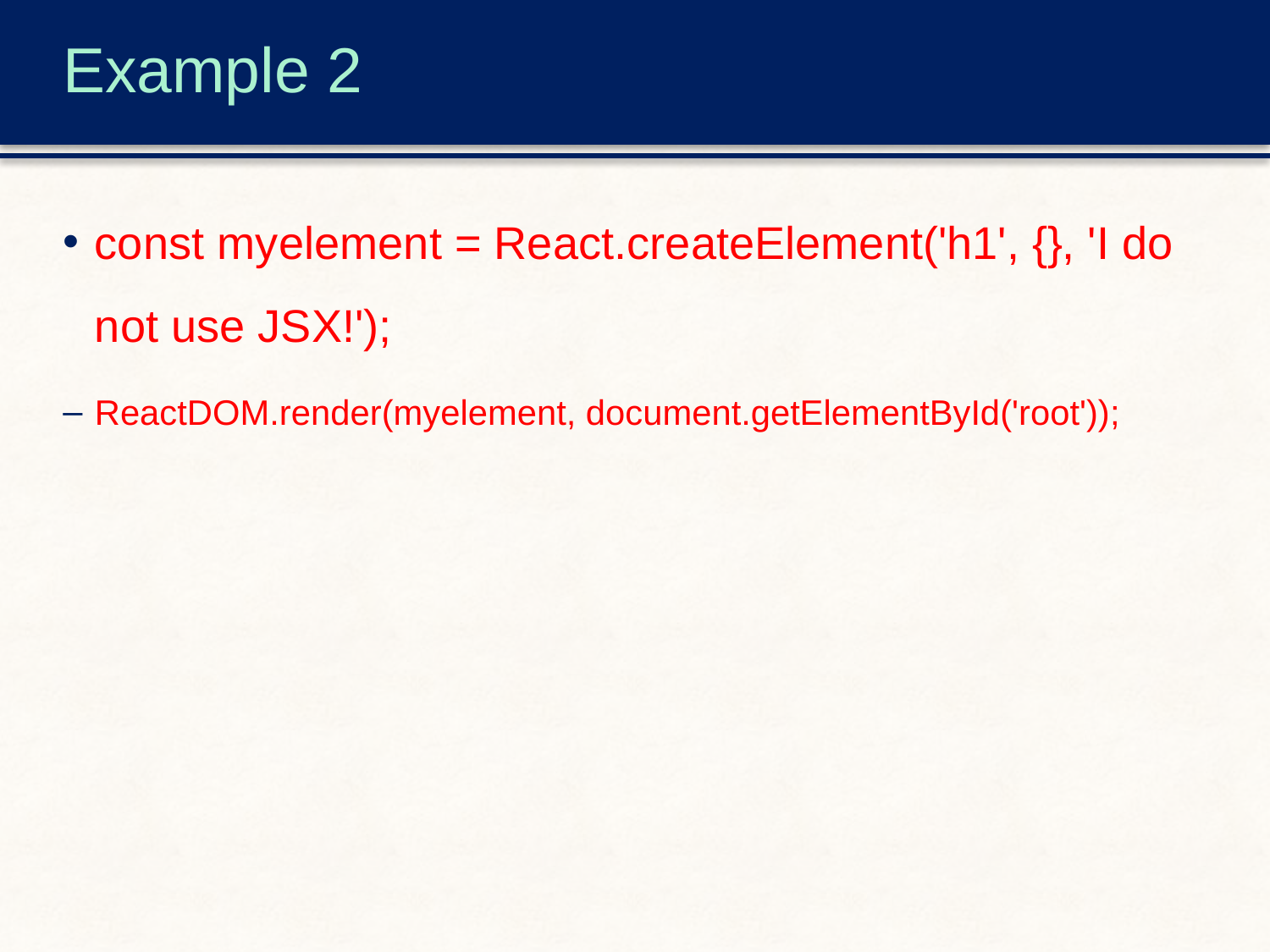

# Example 2
const myelement = React.createElement('h1', {}, 'I do not use JSX!');
ReactDOM.render(myelement, document.getElementById('root'));